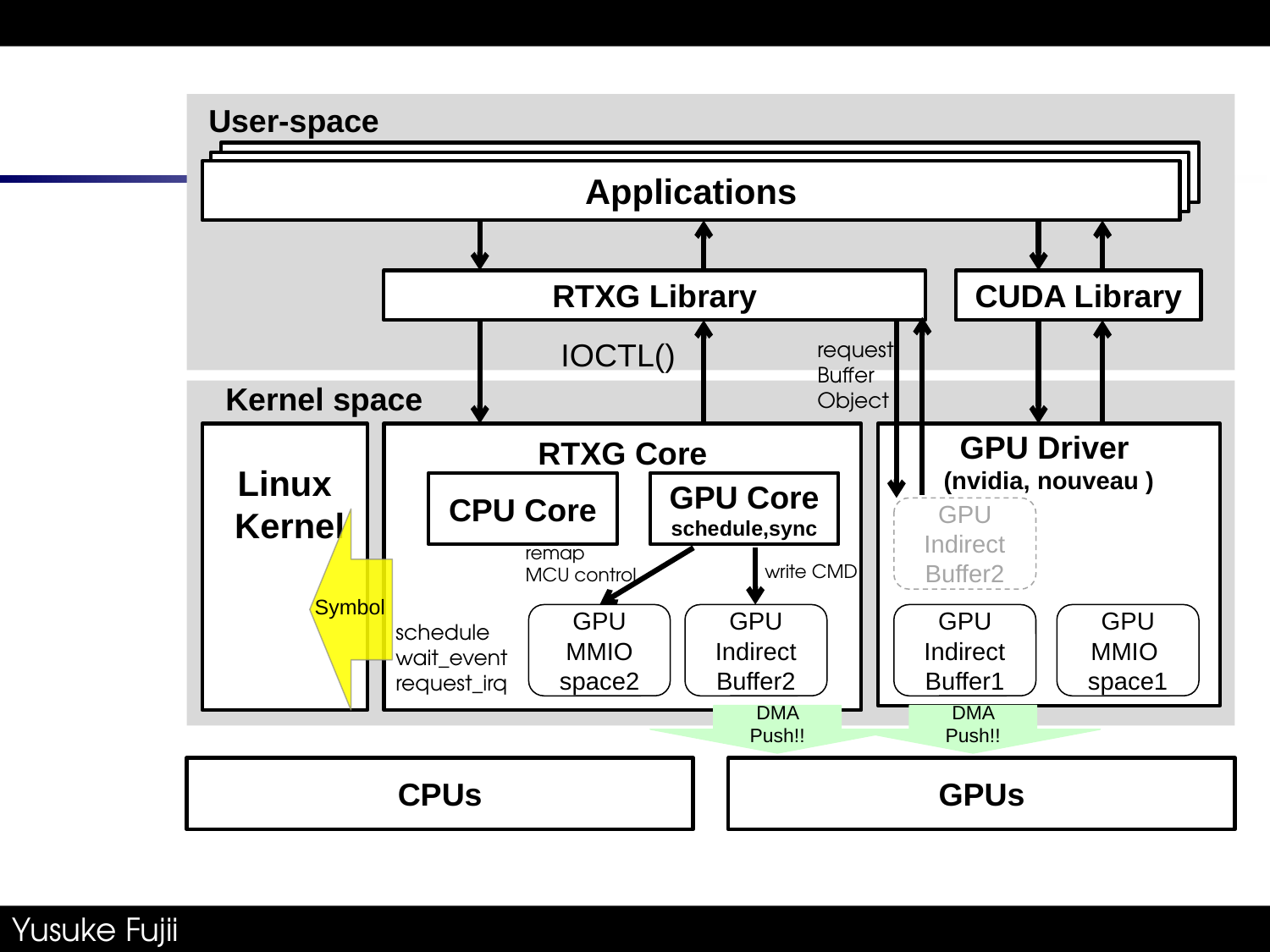

User-space

Applications
Applications
Applications
RTXG Library
CUDA Library
IOCTL()
request
Buffer
Object
Kernel space

Linux
 Kernel

RTXG Core

GPU Driver
(nvidia, nouveau )

CPU Core
GPU Core
schedule,sync
GPU Indirect Buffer2

remap
MCU control
write CMD
Symbol
GPU
MMIO
space2
GPU Indirect Buffer2
GPU Indirect Buffer1
GPU
MMIO
space1
schedule
wait_event
request_irq
DMA Push!!
DMA Push!!
CPUs
GPUs